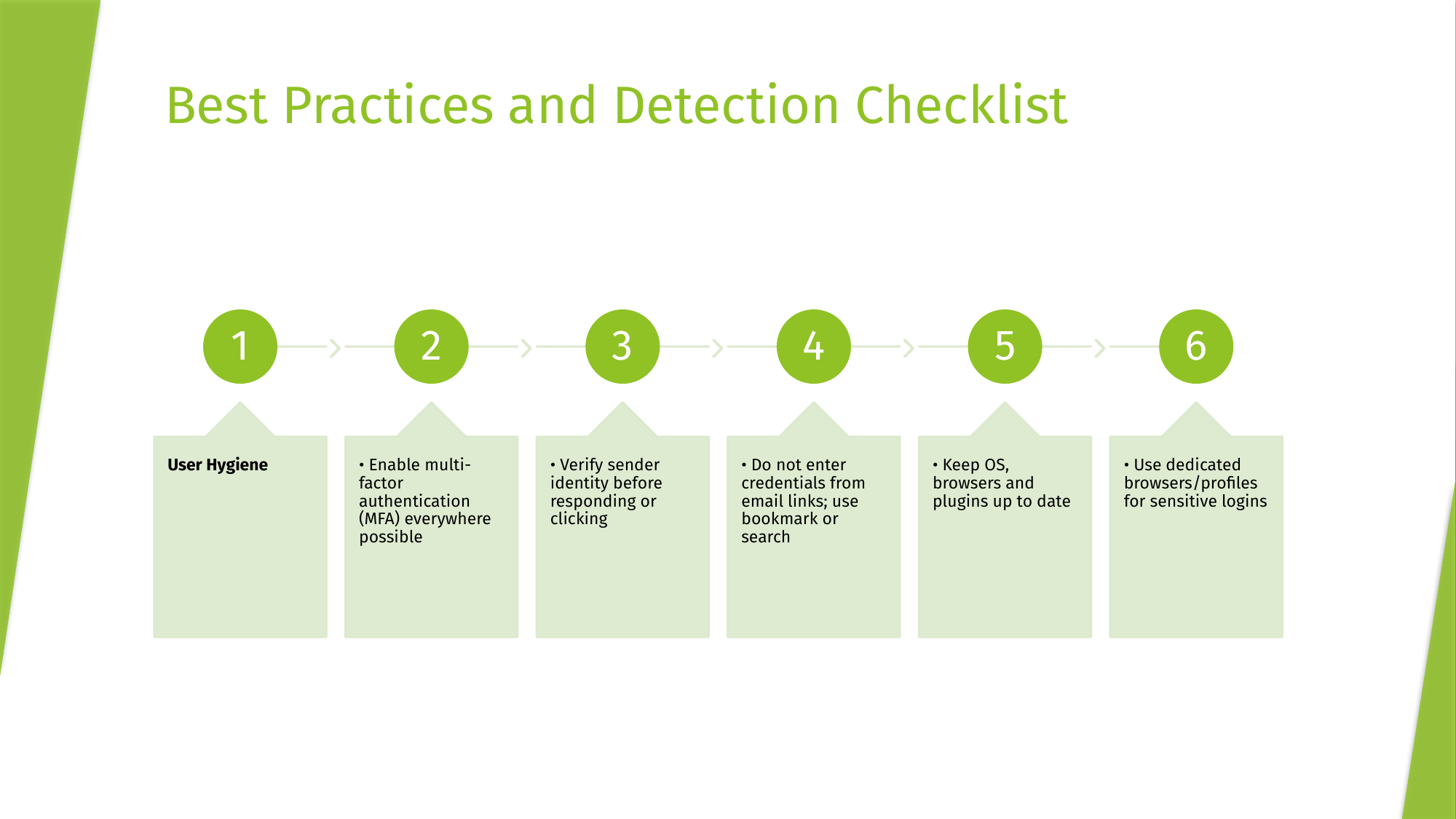

# Best Practices and Detection Checklist
1
User Hygiene
2
• Enable multi-factor authentication (MFA) everywhere possible
3
• Verify sender identity before responding or clicking
4
• Do not enter credentials from email links; use bookmark or search
5
• Keep OS, browsers and plugins up to date
6
• Use dedicated browsers/profiles for sensitive logins